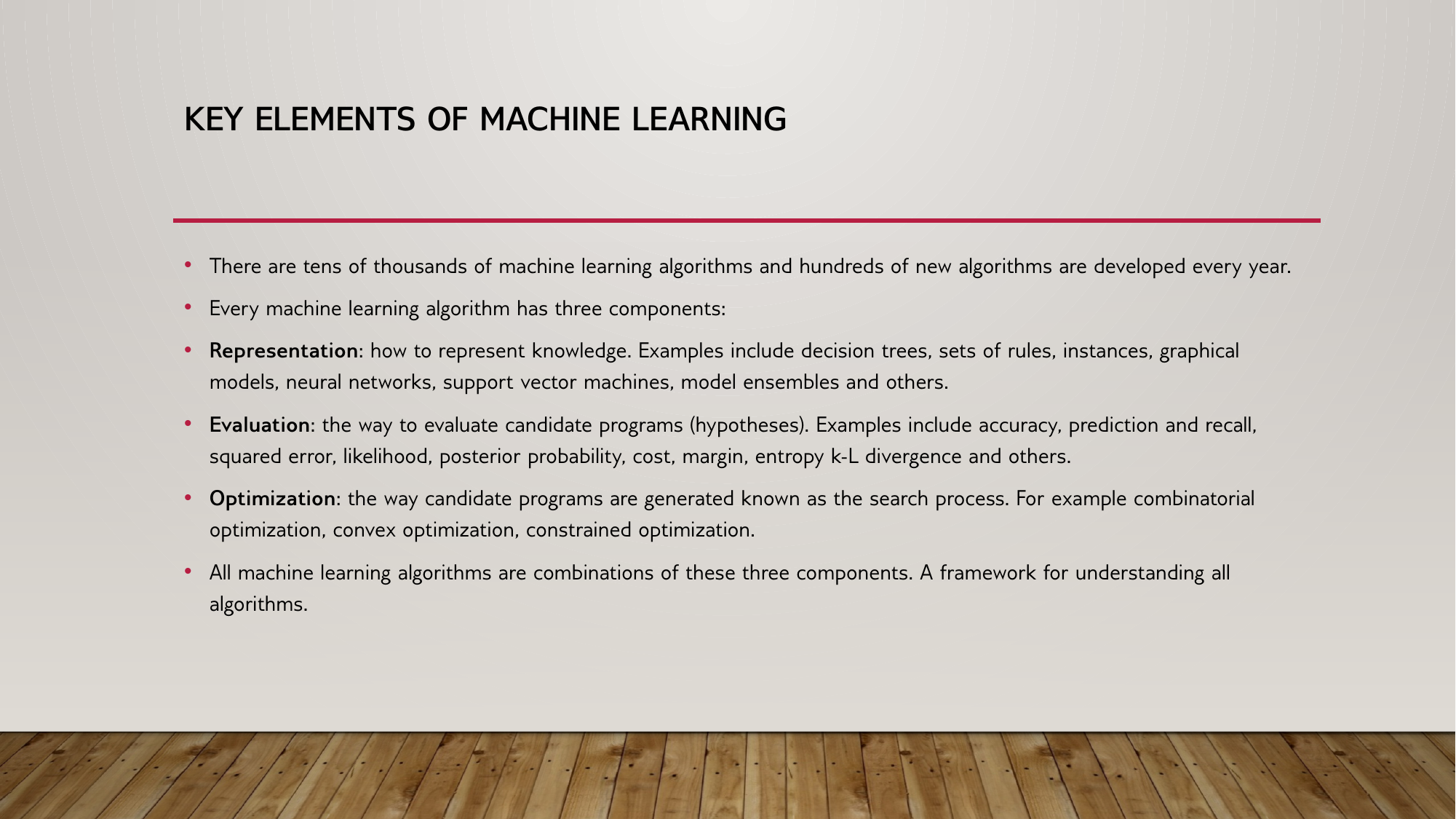

# Key Elements of Machine Learning
There are tens of thousands of machine learning algorithms and hundreds of new algorithms are developed every year.
Every machine learning algorithm has three components:
Representation: how to represent knowledge. Examples include decision trees, sets of rules, instances, graphical models, neural networks, support vector machines, model ensembles and others.
Evaluation: the way to evaluate candidate programs (hypotheses). Examples include accuracy, prediction and recall, squared error, likelihood, posterior probability, cost, margin, entropy k-L divergence and others.
Optimization: the way candidate programs are generated known as the search process. For example combinatorial optimization, convex optimization, constrained optimization.
All machine learning algorithms are combinations of these three components. A framework for understanding all algorithms.